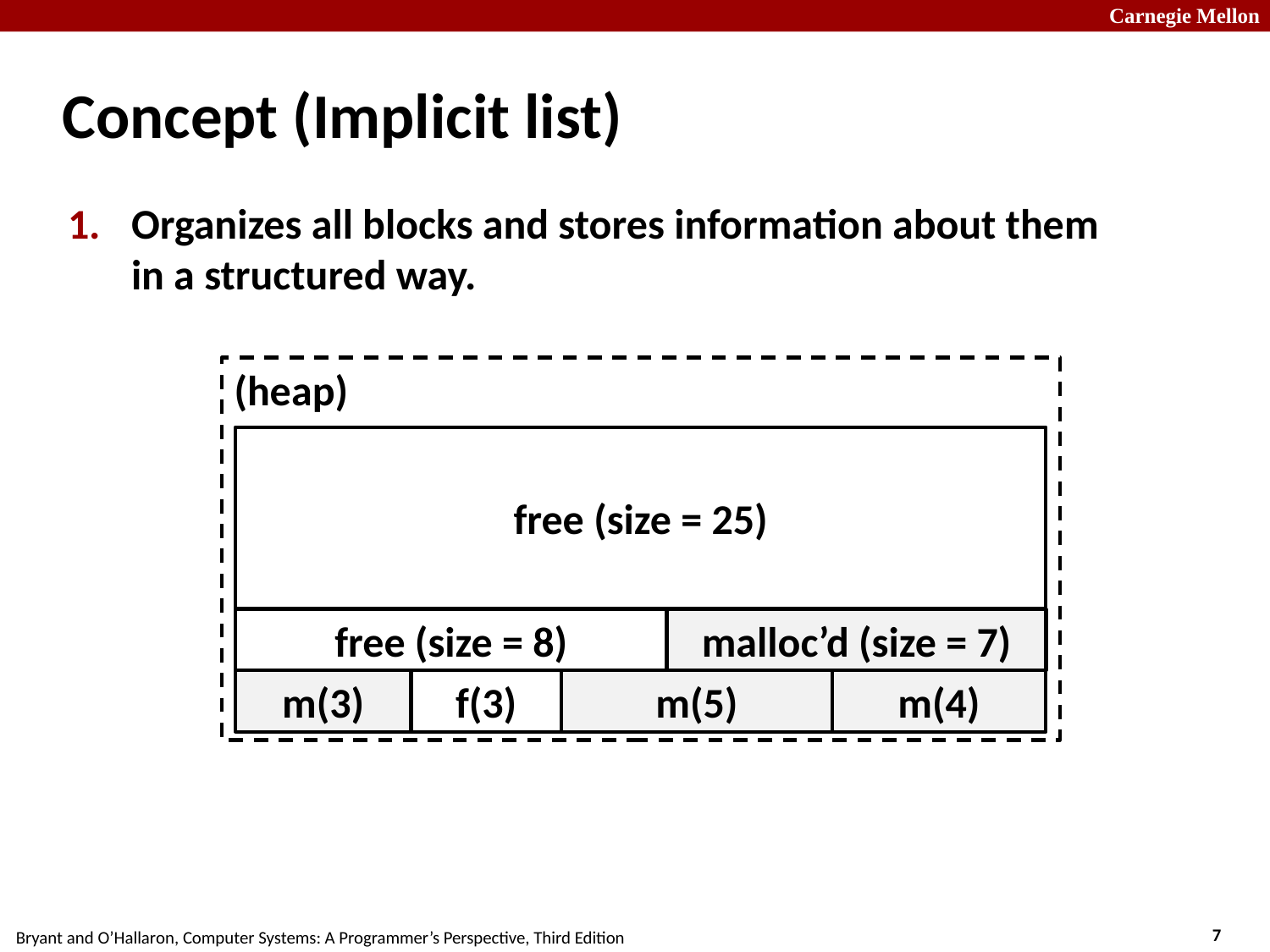

# Concept (Implicit list)
Organizes all blocks and stores information about them in a structured way.

(heap)
free (size = 25)
malloc’d (size = 7)
free (size = 8)
f(3)
m(4)
m(5)
m(3)